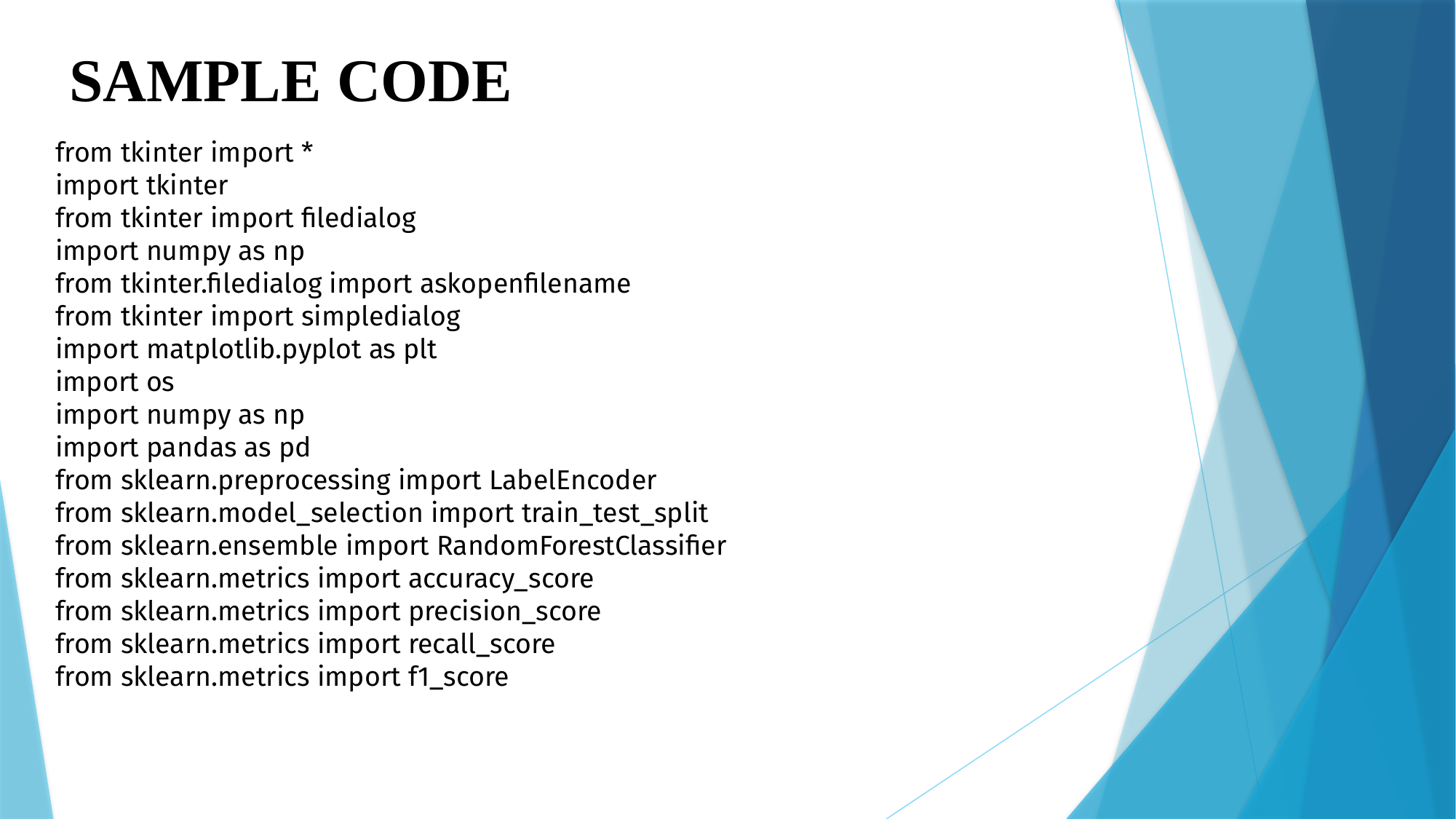

SAMPLE CODE
from tkinter import *
import tkinter
from tkinter import filedialog
import numpy as np
from tkinter.filedialog import askopenfilename
from tkinter import simpledialog
import matplotlib.pyplot as plt
import os
import numpy as np
import pandas as pd
from sklearn.preprocessing import LabelEncoder
from sklearn.model_selection import train_test_split
from sklearn.ensemble import RandomForestClassifier
from sklearn.metrics import accuracy_score
from sklearn.metrics import precision_score
from sklearn.metrics import recall_score
from sklearn.metrics import f1_score